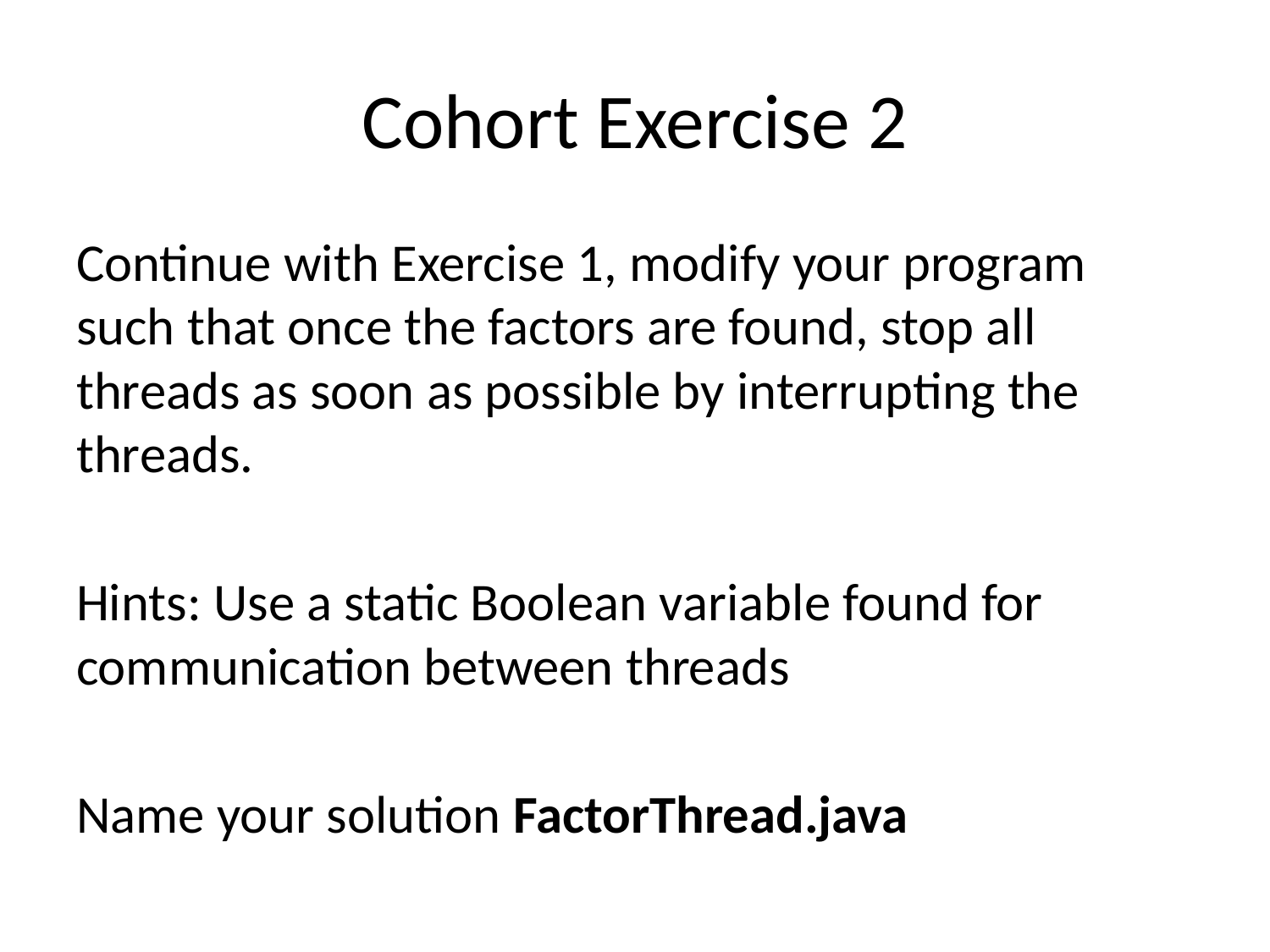

# Cohort Exercise 2
Continue with Exercise 1, modify your program such that once the factors are found, stop all threads as soon as possible by interrupting the threads.

Hints: Use a static Boolean variable found for communication between threads

Name your solution FactorThread.java